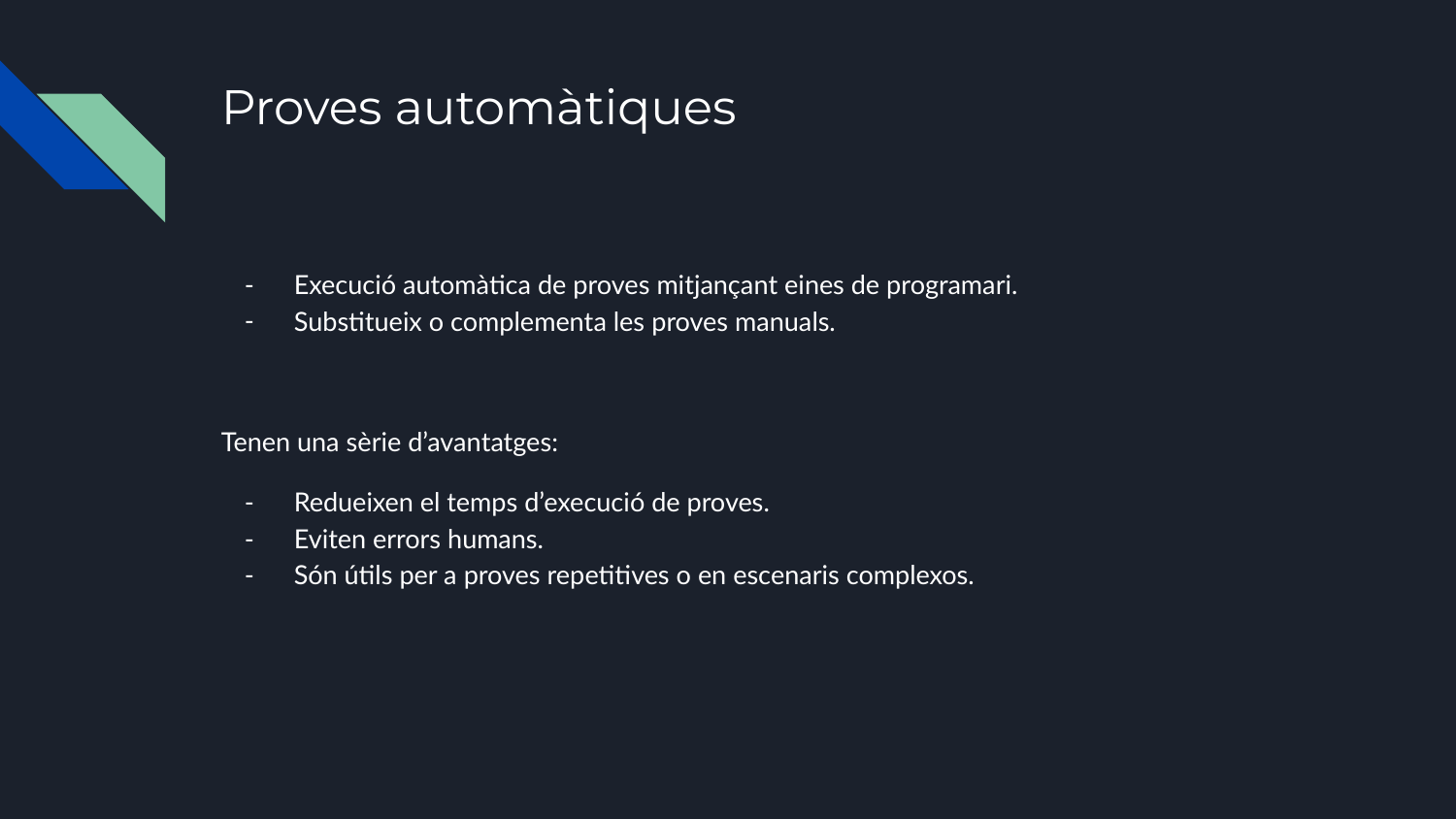

# Proves automàtiques
Execució automàtica de proves mitjançant eines de programari.
Substitueix o complementa les proves manuals.

Tenen una sèrie d’avantatges:
Redueixen el temps d’execució de proves.
Eviten errors humans.
Són útils per a proves repetitives o en escenaris complexos.